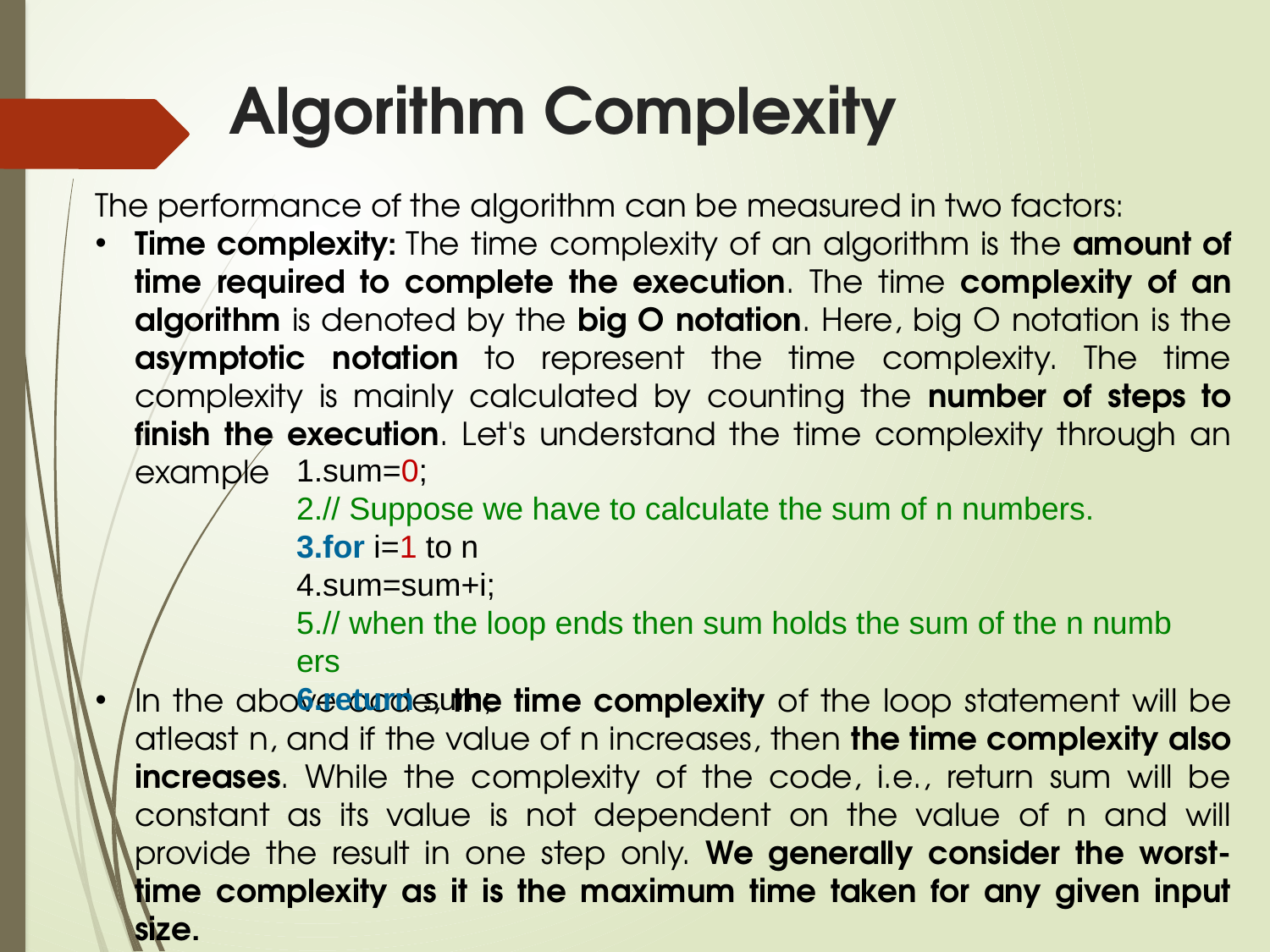

# Algorithm Complexity
The performance of the algorithm can be measured in two factors:
Time complexity: The time complexity of an algorithm is the amount of time required to complete the execution. The time complexity of an algorithm is denoted by the big O notation. Here, big O notation is the asymptotic notation to represent the time complexity. The time complexity is mainly calculated by counting the number of steps to finish the execution. Let's understand the time complexity through an example

In the above code, the time complexity of the loop statement will be atleast n, and if the value of n increases, then the time complexity also increases. While the complexity of the code, i.e., return sum will be constant as its value is not dependent on the value of n and will provide the result in one step only. We generally consider the worst-time complexity as it is the maximum time taken for any given input size.
sum=0;
// Suppose we have to calculate the sum of n numbers.
for i=1 to n
sum=sum+i;
// when the loop ends then sum holds the sum of the n numbers
return sum;